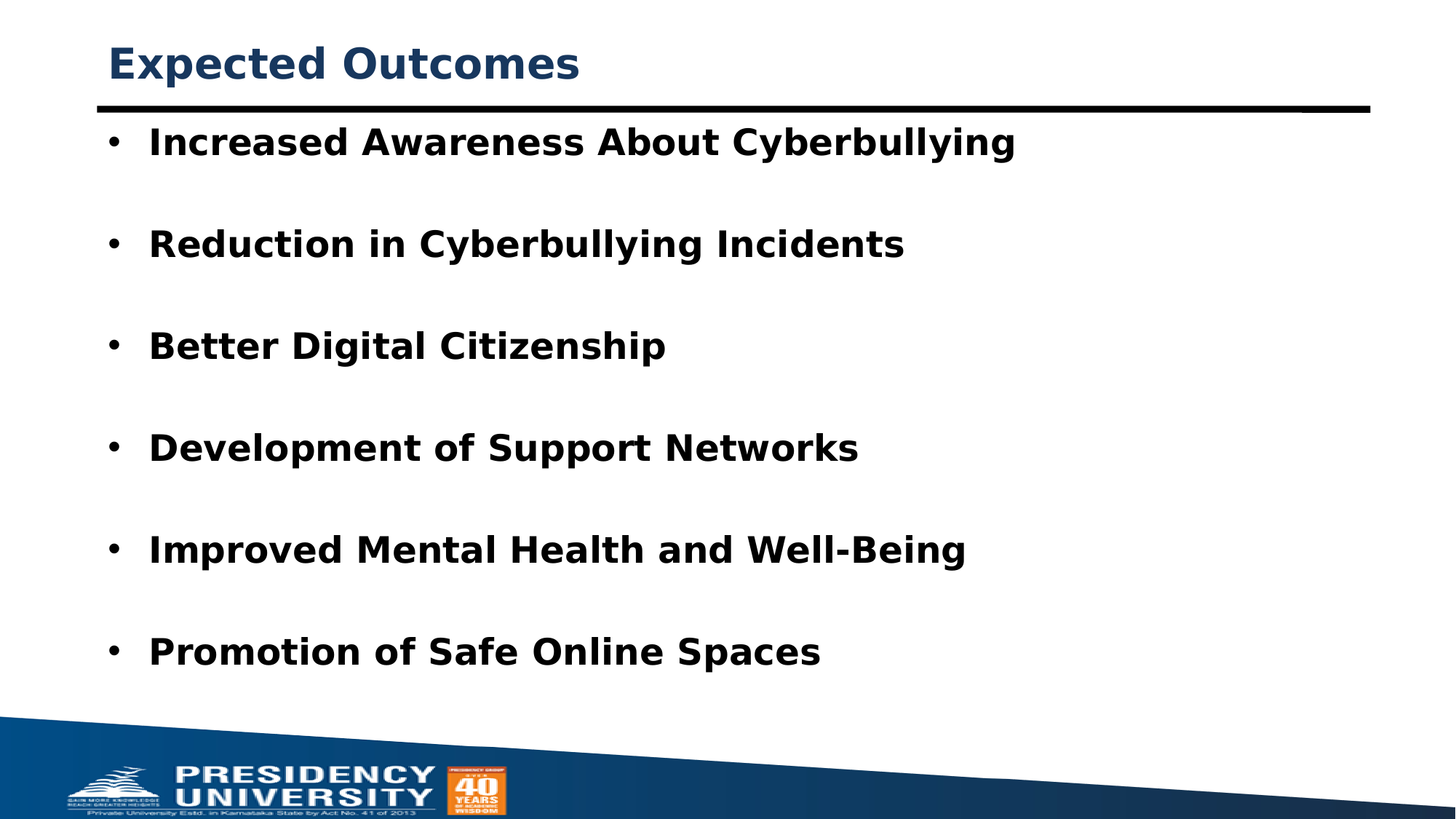

# Expected Outcomes
Increased Awareness About Cyberbullying

Reduction in Cyberbullying Incidents

Better Digital Citizenship

Development of Support Networks

Improved Mental Health and Well-Being

Promotion of Safe Online Spaces